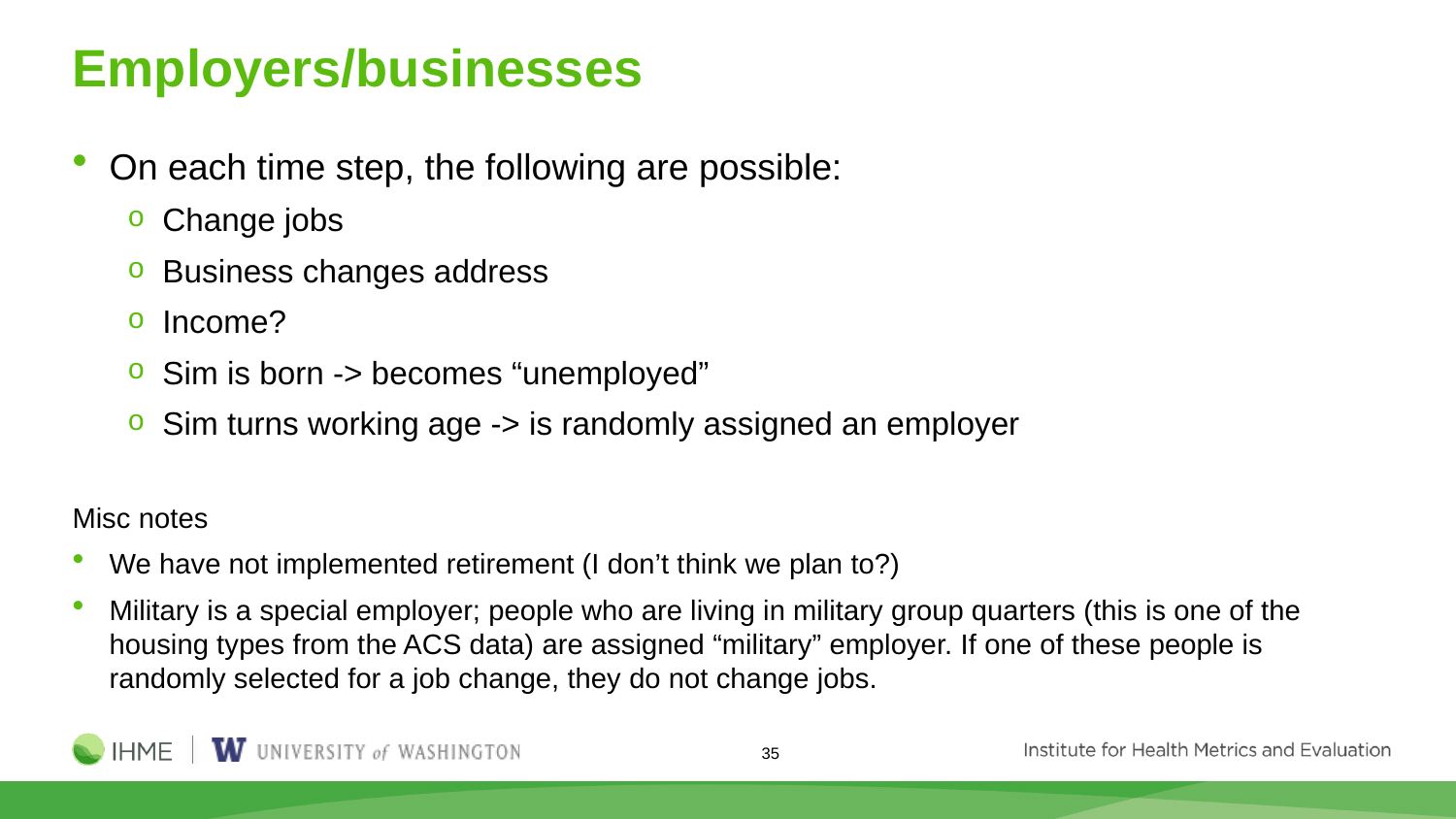

# Employers/businesses
On each time step, the following are possible:
Change jobs
Business changes address
Income?
Sim is born -> becomes “unemployed”
Sim turns working age -> is randomly assigned an employer

Misc notes
We have not implemented retirement (I don’t think we plan to?)
Military is a special employer; people who are living in military group quarters (this is one of the housing types from the ACS data) are assigned “military” employer. If one of these people is randomly selected for a job change, they do not change jobs.

35